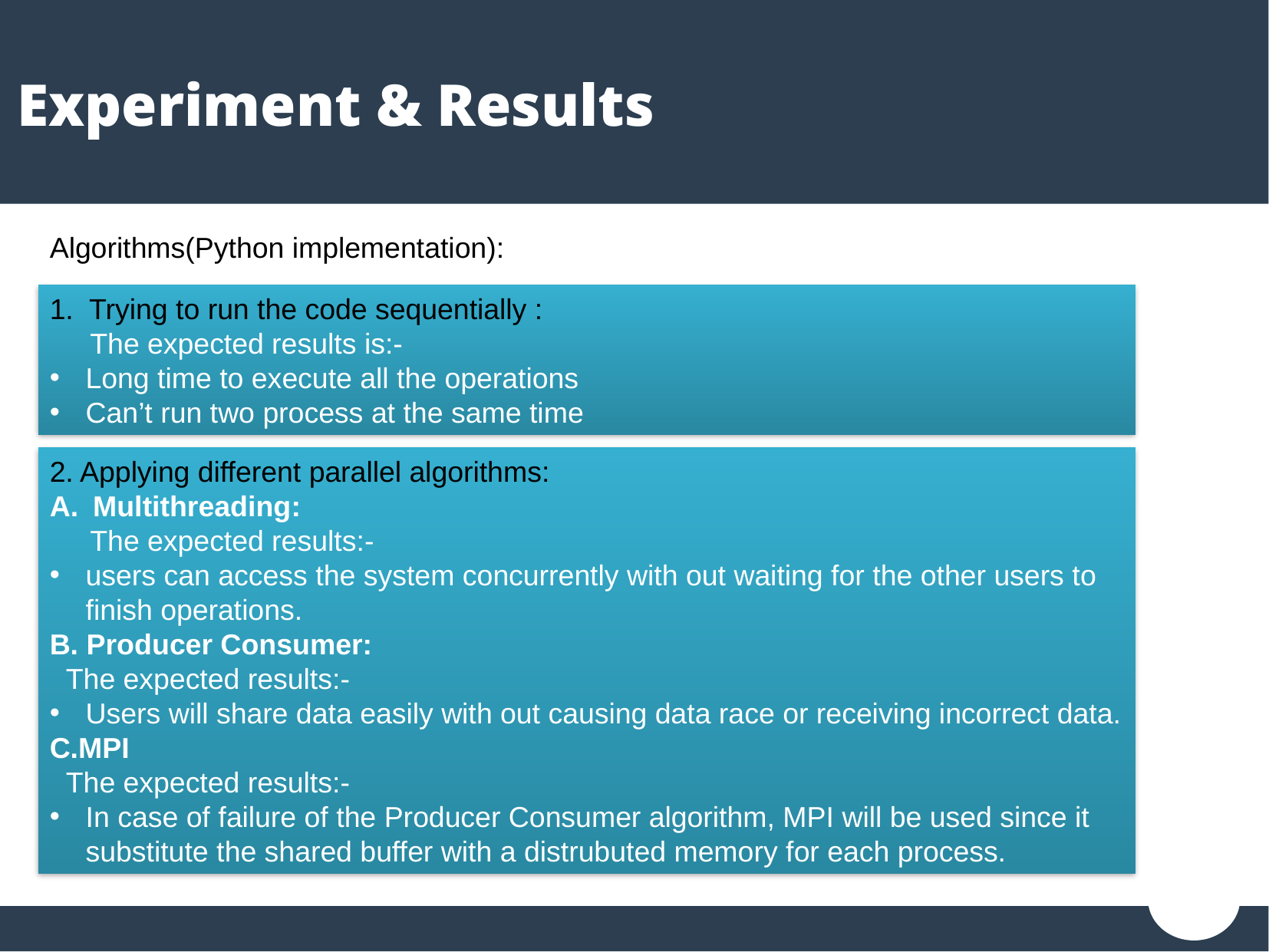

Experiment & Results
Algorithms(Python implementation):
1.  Trying to run the code sequentially :
     The expected results is:-
Long time to execute all the operations
Can’t run two process at the same time
2. Applying different parallel algorithms:
Multithreading:
     The expected results:-
users can access the system concurrently with out waiting for the other users to finish operations.
B. Producer Consumer:
  The expected results:-
Users will share data easily with out causing data race or receiving incorrect data.
C.MPI
  The expected results:-
In case of failure of the Producer Consumer algorithm, MPI will be used since it substitute the shared buffer with a distrubuted memory for each process.